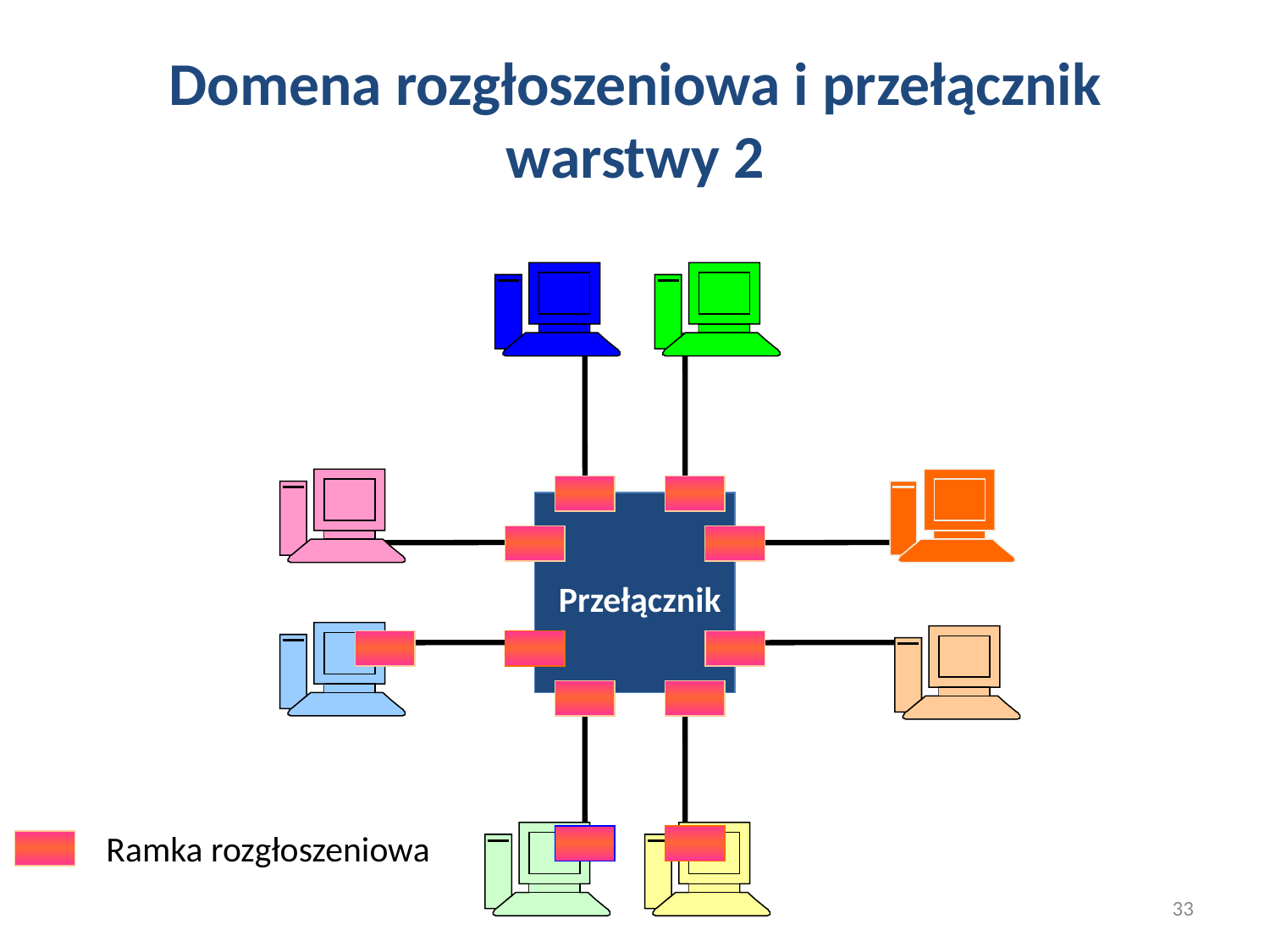

# Domena rozgłoszeniowa i przełącznik warstwy 2

Przełącznik

Ramka rozgłoszeniowa

33